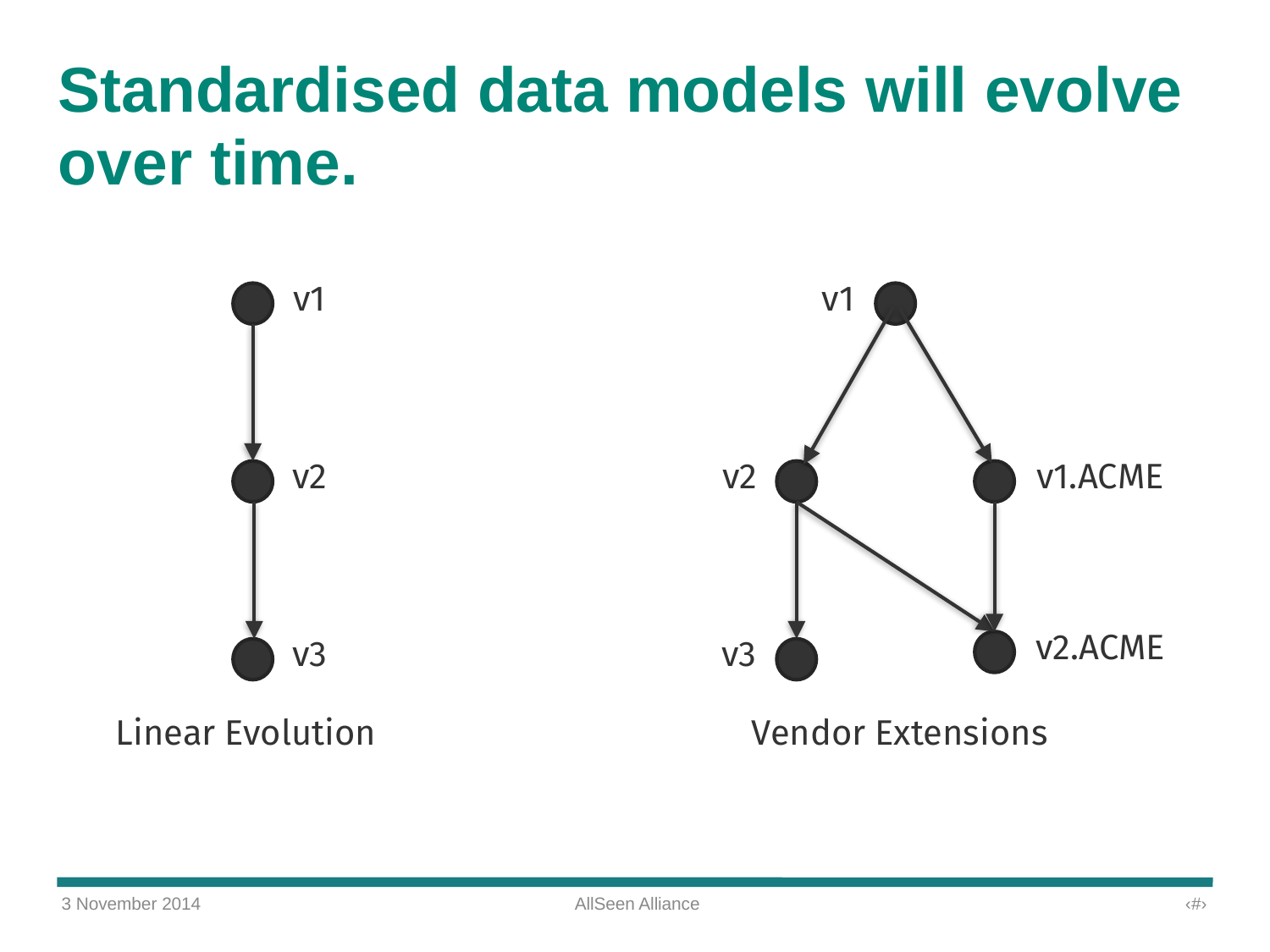

# Standardised data models will evolve over time.
v1
v1

v2
v2
v1.ACME

v2.ACME
v3
v3
Linear Evolution
Vendor Extensions